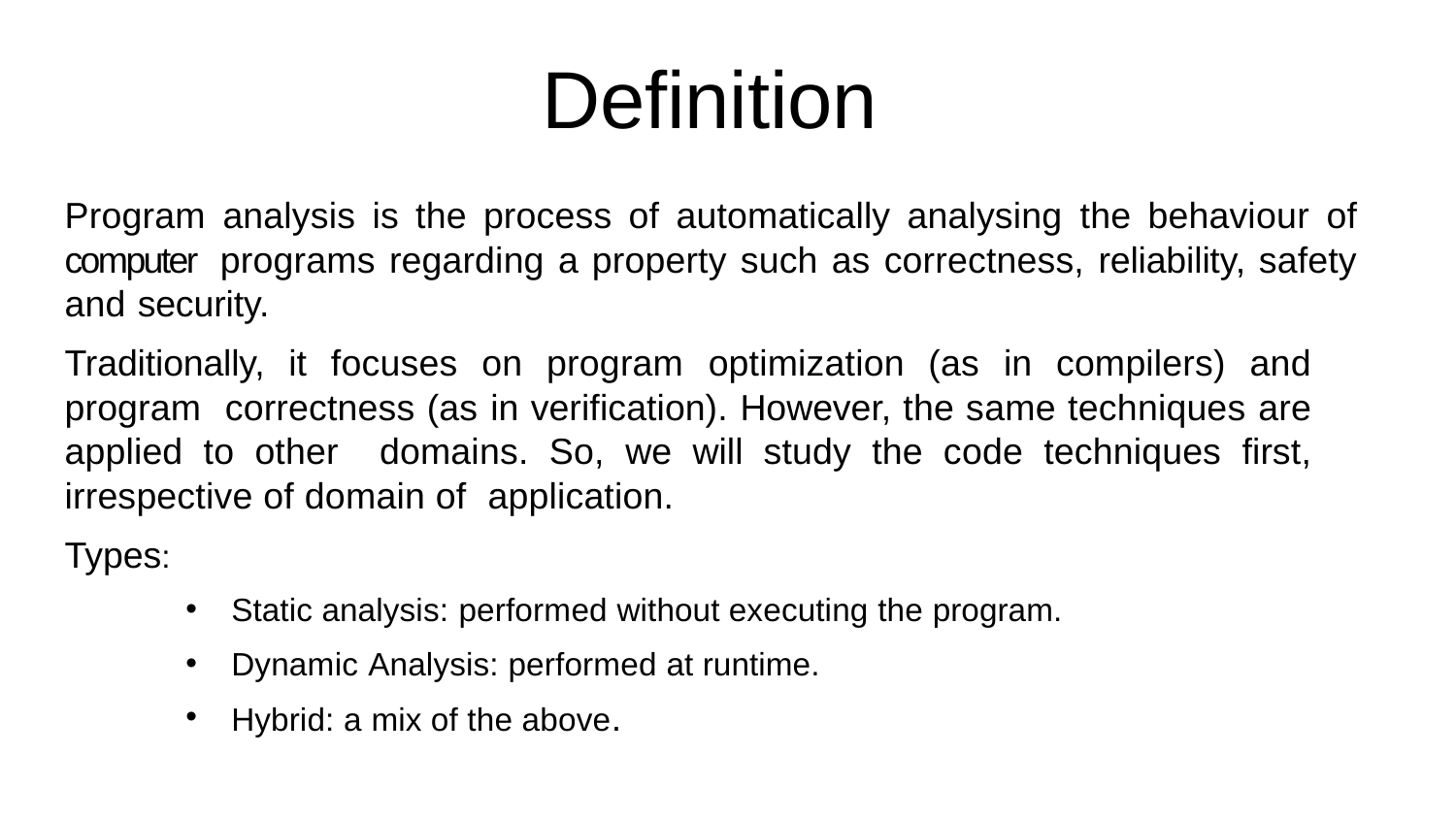

# Definition
Program analysis is the process of automatically analysing the behaviour of computer  programs regarding a property such as correctness, reliability, safety and security.
Traditionally, it focuses on program optimization (as in compilers) and program  correctness (as in verification). However, the same techniques are applied to other  domains. So, we will study the code techniques first, irrespective of domain of  application.
Types:
Static analysis: performed without executing the program.
Dynamic Analysis: performed at runtime.
Hybrid: a mix of the above.